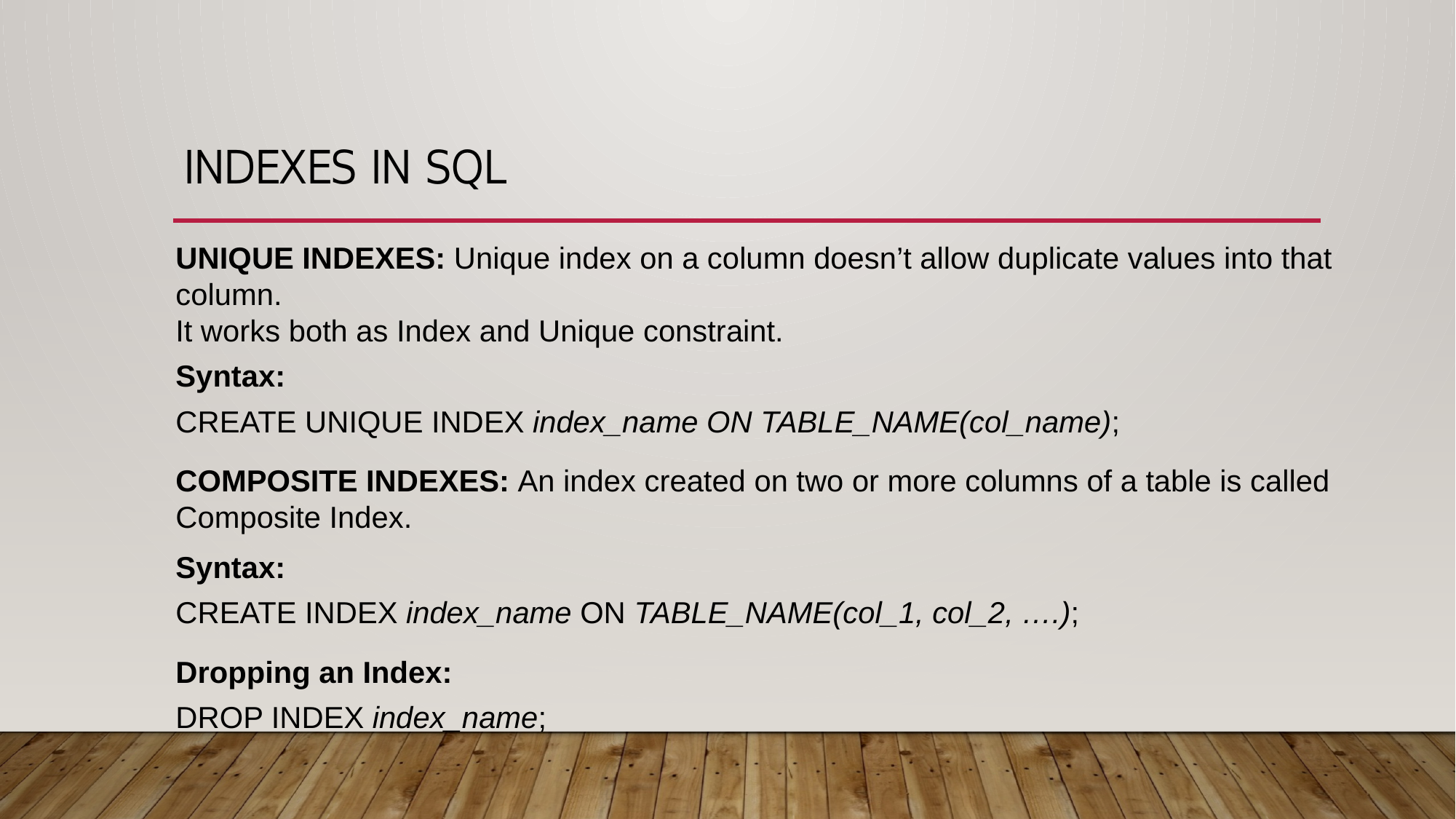

# INDEXES in SQL
UNIQUE INDEXES: Unique index on a column doesn’t allow duplicate values into that column.
It works both as Index and Unique constraint.
Syntax:
CREATE UNIQUE INDEX index_name ON TABLE_NAME(col_name);
COMPOSITE INDEXES: An index created on two or more columns of a table is called Composite Index.
Syntax:
CREATE INDEX index_name ON TABLE_NAME(col_1, col_2, ….);
Dropping an Index:
DROP INDEX index_name;